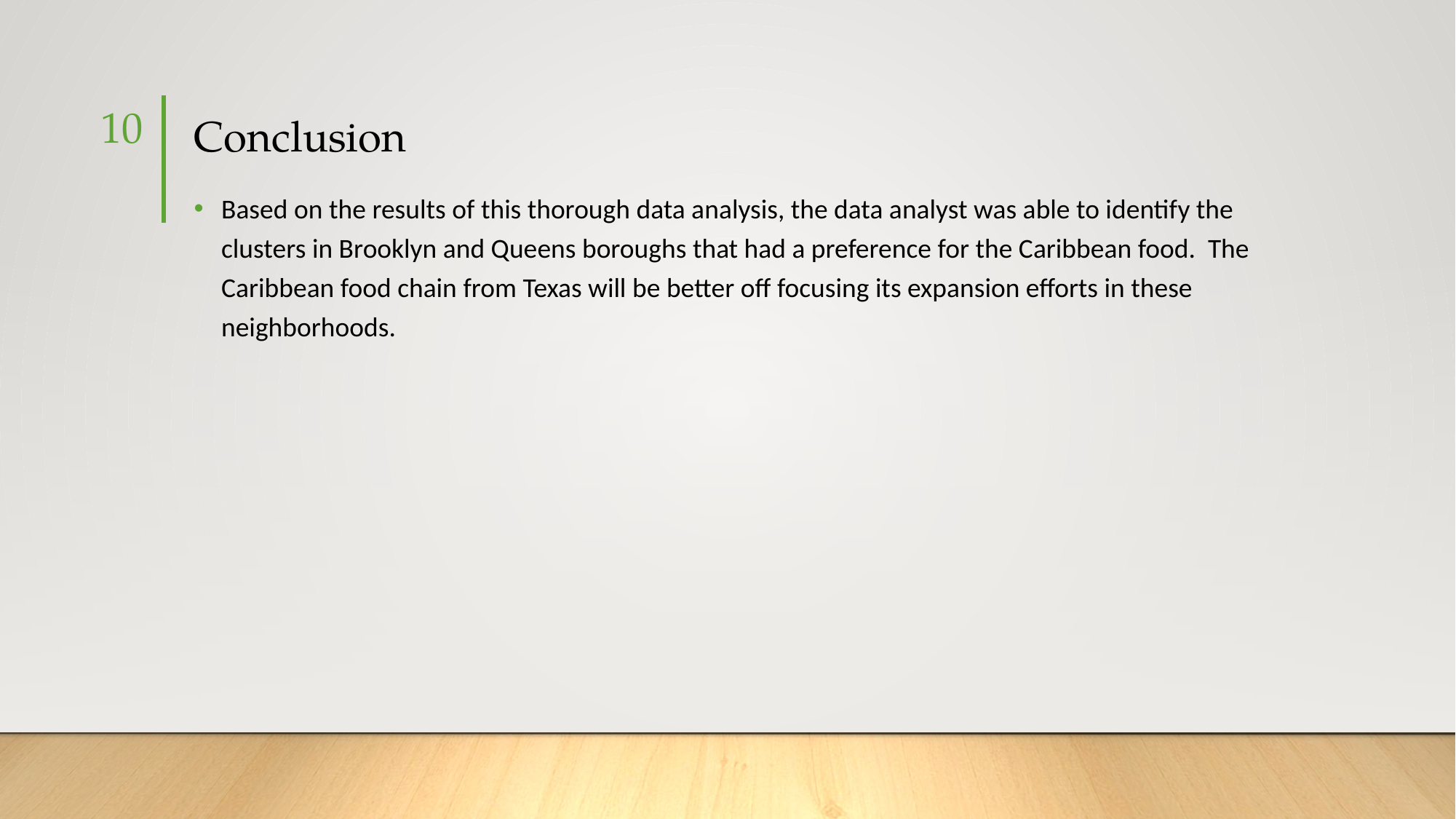

10
# Conclusion
Based on the results of this thorough data analysis, the data analyst was able to identify the clusters in Brooklyn and Queens boroughs that had a preference for the Caribbean food.  The Caribbean food chain from Texas will be better off focusing its expansion efforts in these neighborhoods.